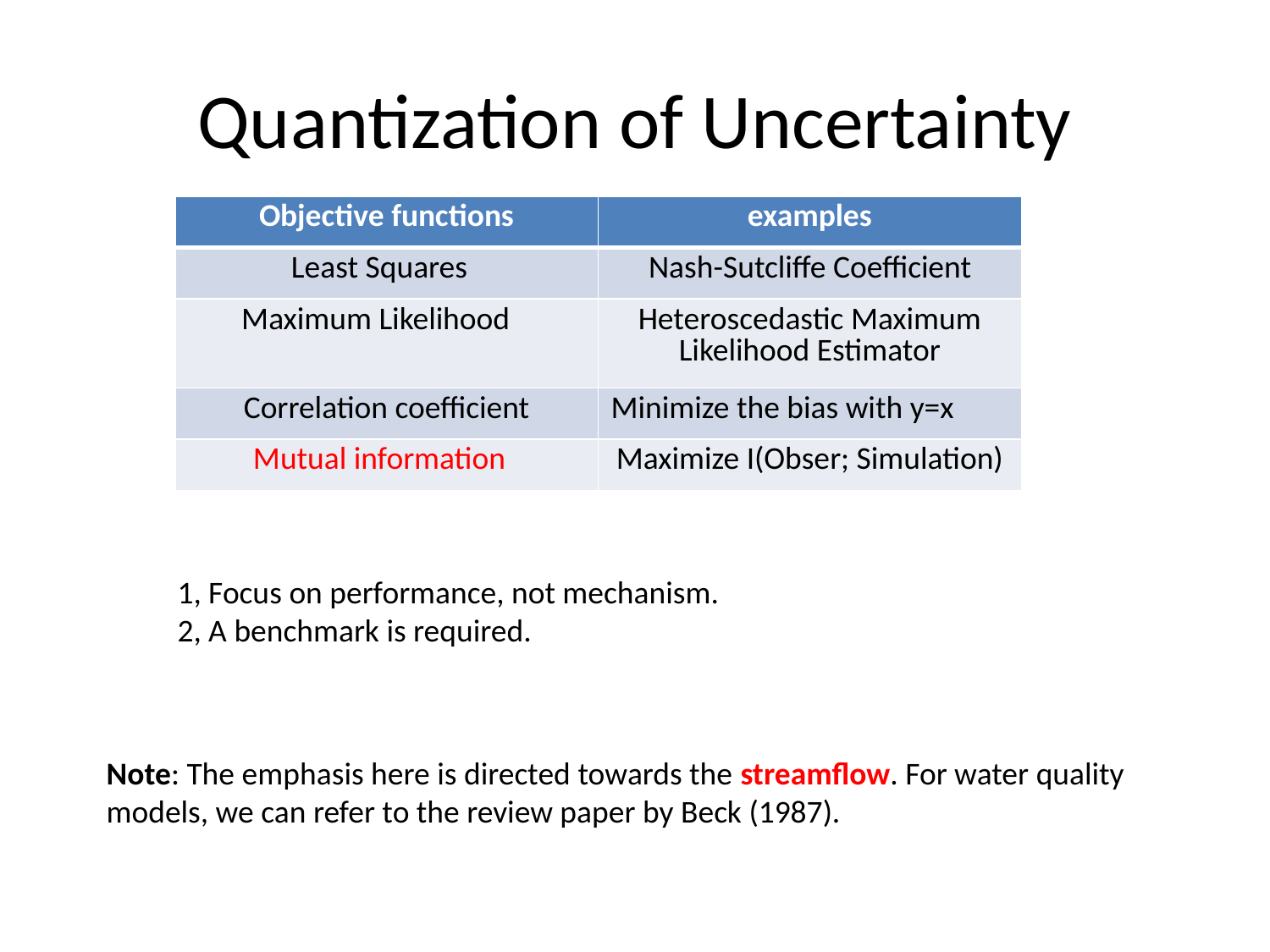

# Quantization of Uncertainty
| Objective functions | examples |
| --- | --- |
| Least Squares | Nash-Sutcliffe Coefficient |
| Maximum Likelihood | Heteroscedastic Maximum Likelihood Estimator |
| Correlation coefficient | Minimize the bias with y=x |
| Mutual information | Maximize I(Obser; Simulation) |

1, Focus on performance, not mechanism.
2, A benchmark is required.
Note: The emphasis here is directed towards the streamflow. For water quality models, we can refer to the review paper by Beck (1987).